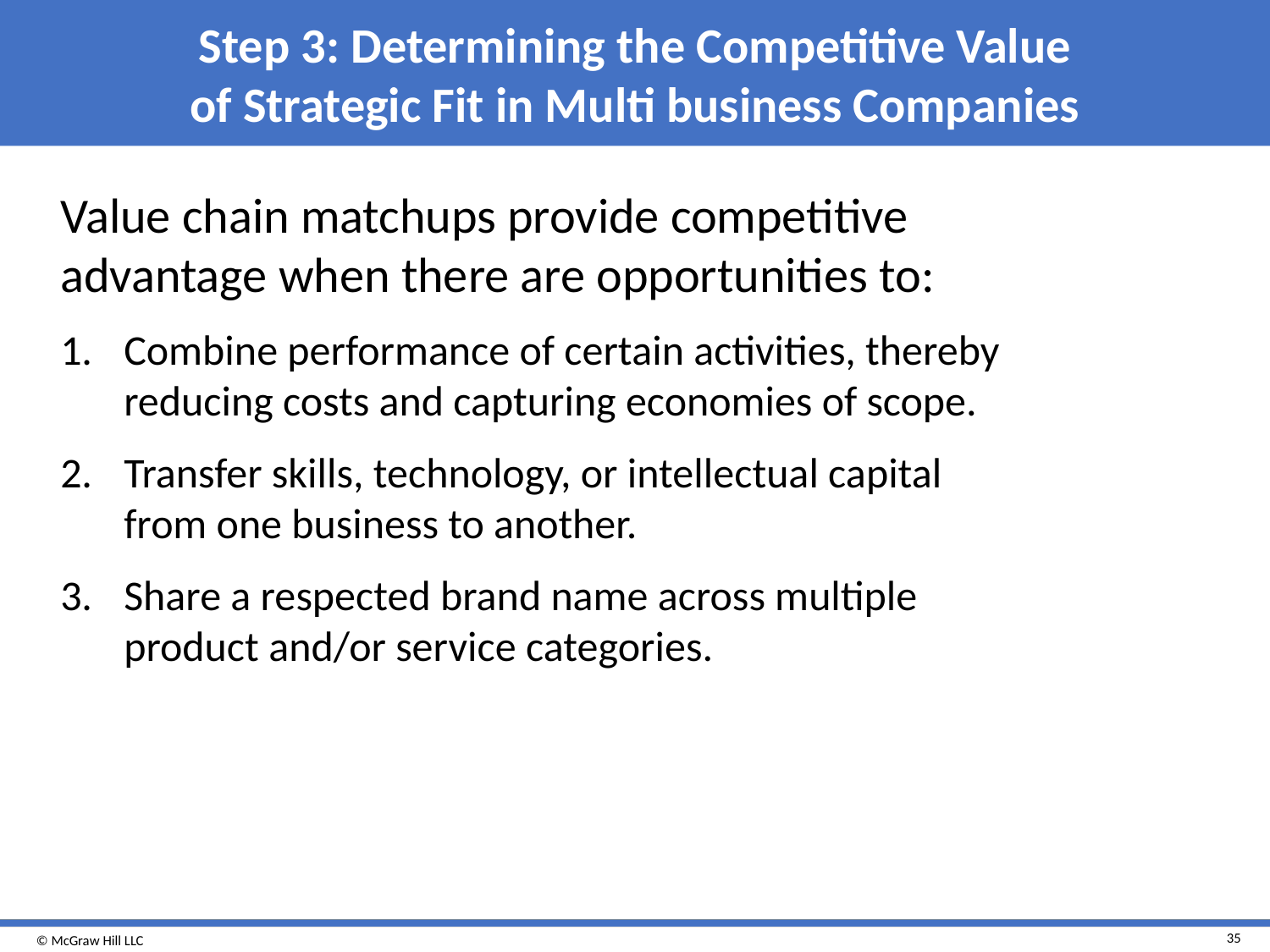

# Step 3: Determining the Competitive Value of Strategic Fit in Multi business Companies
Value chain matchups provide competitive advantage when there are opportunities to:
Combine performance of certain activities, thereby reducing costs and capturing economies of scope.
Transfer skills, technology, or intellectual capital from one business to another.
Share a respected brand name across multiple product and/or service categories.

35